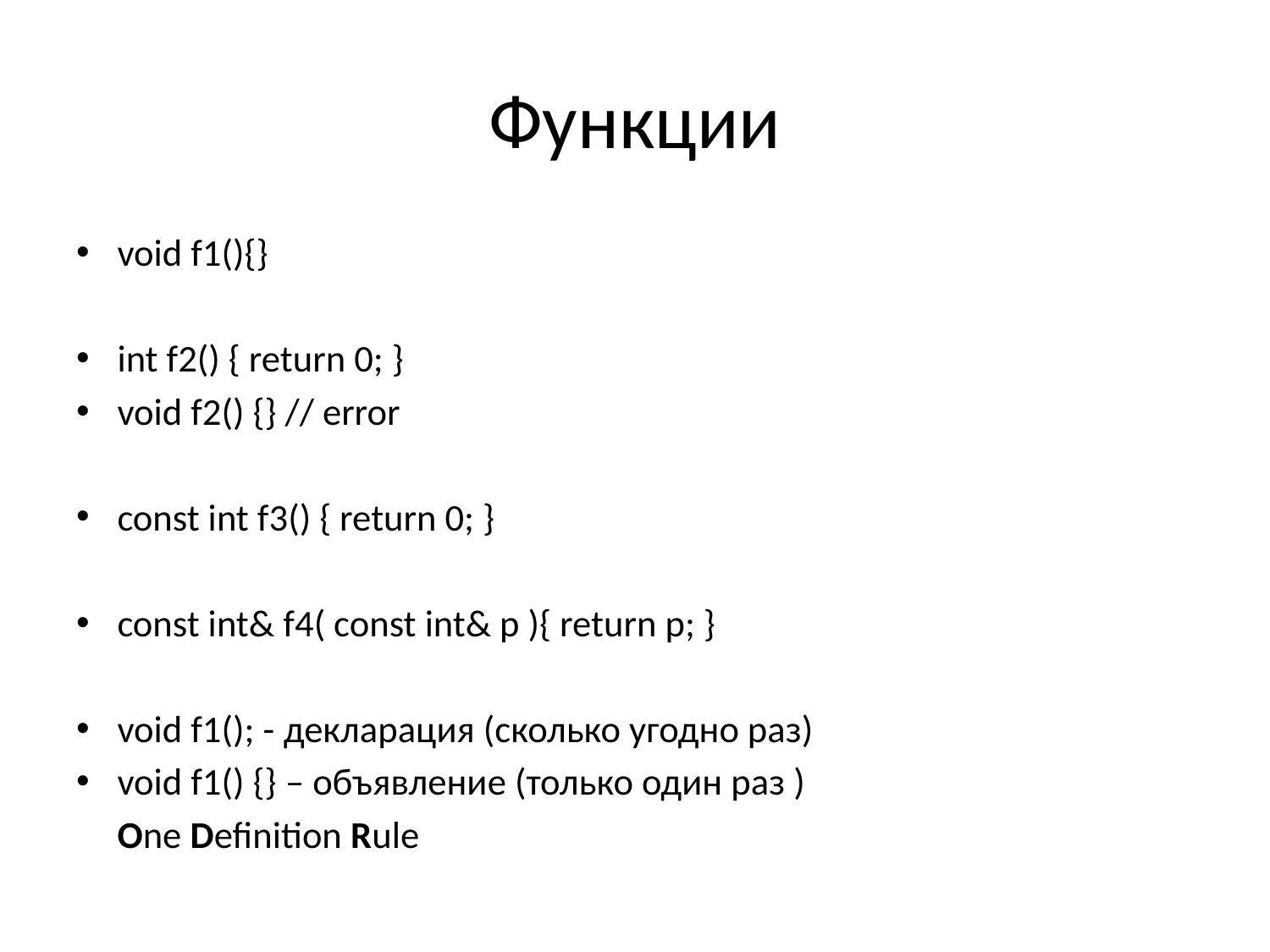

# Функции
void f1(){}

int f2() { return 0; }
void f2() {} // error

const int f3() { return 0; }

const int& f4( const int& p ){ return p; }

void f1(); - декларация (сколько угодно раз)
void f1() {} – объявление (только один раз )
  				One Definition Rule